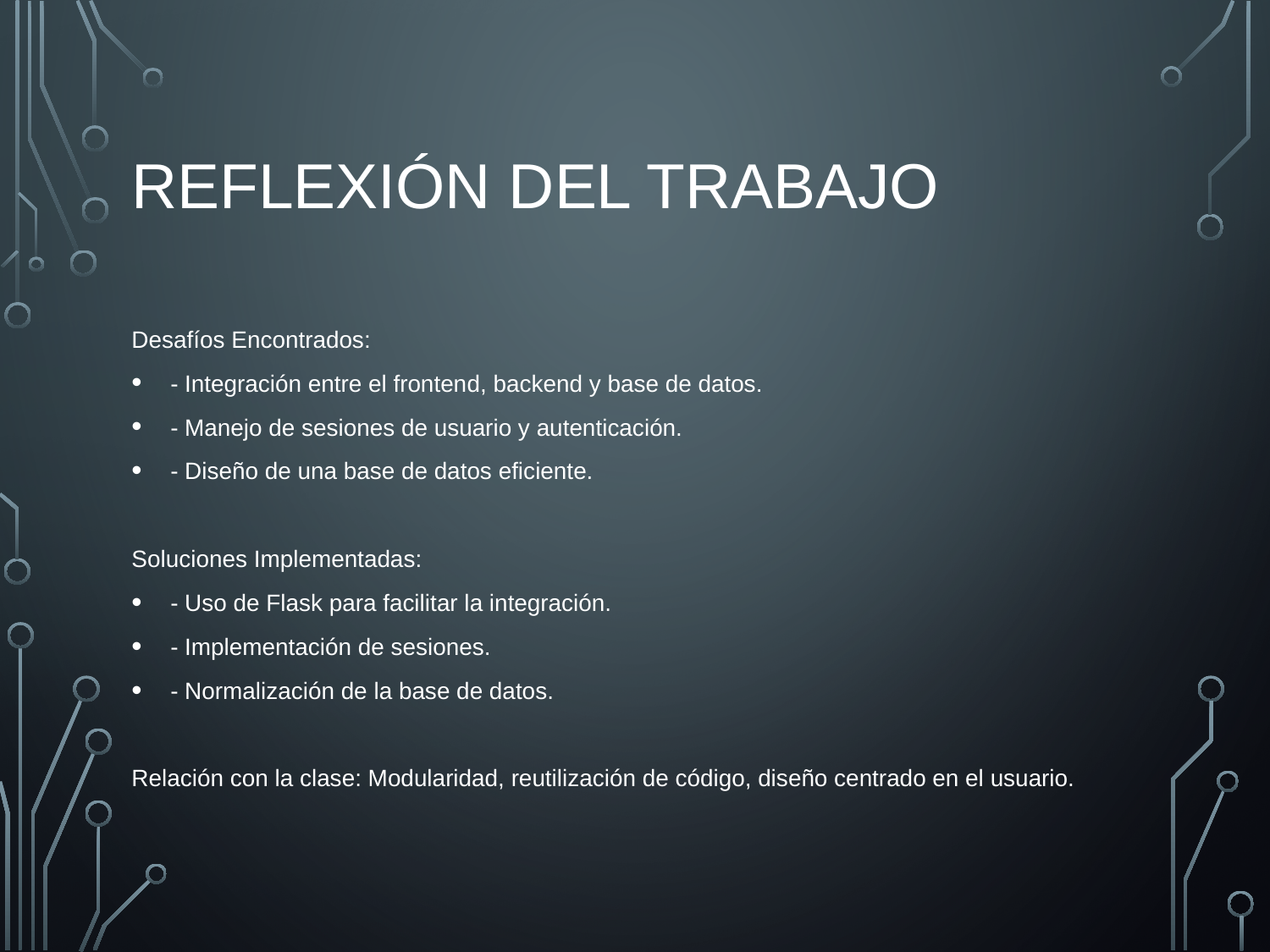

# Reflexión del Trabajo
Desafíos Encontrados:
 - Integración entre el frontend, backend y base de datos.
 - Manejo de sesiones de usuario y autenticación.
 - Diseño de una base de datos eficiente.

Soluciones Implementadas:
 - Uso de Flask para facilitar la integración.
 - Implementación de sesiones.
 - Normalización de la base de datos.

Relación con la clase: Modularidad, reutilización de código, diseño centrado en el usuario.